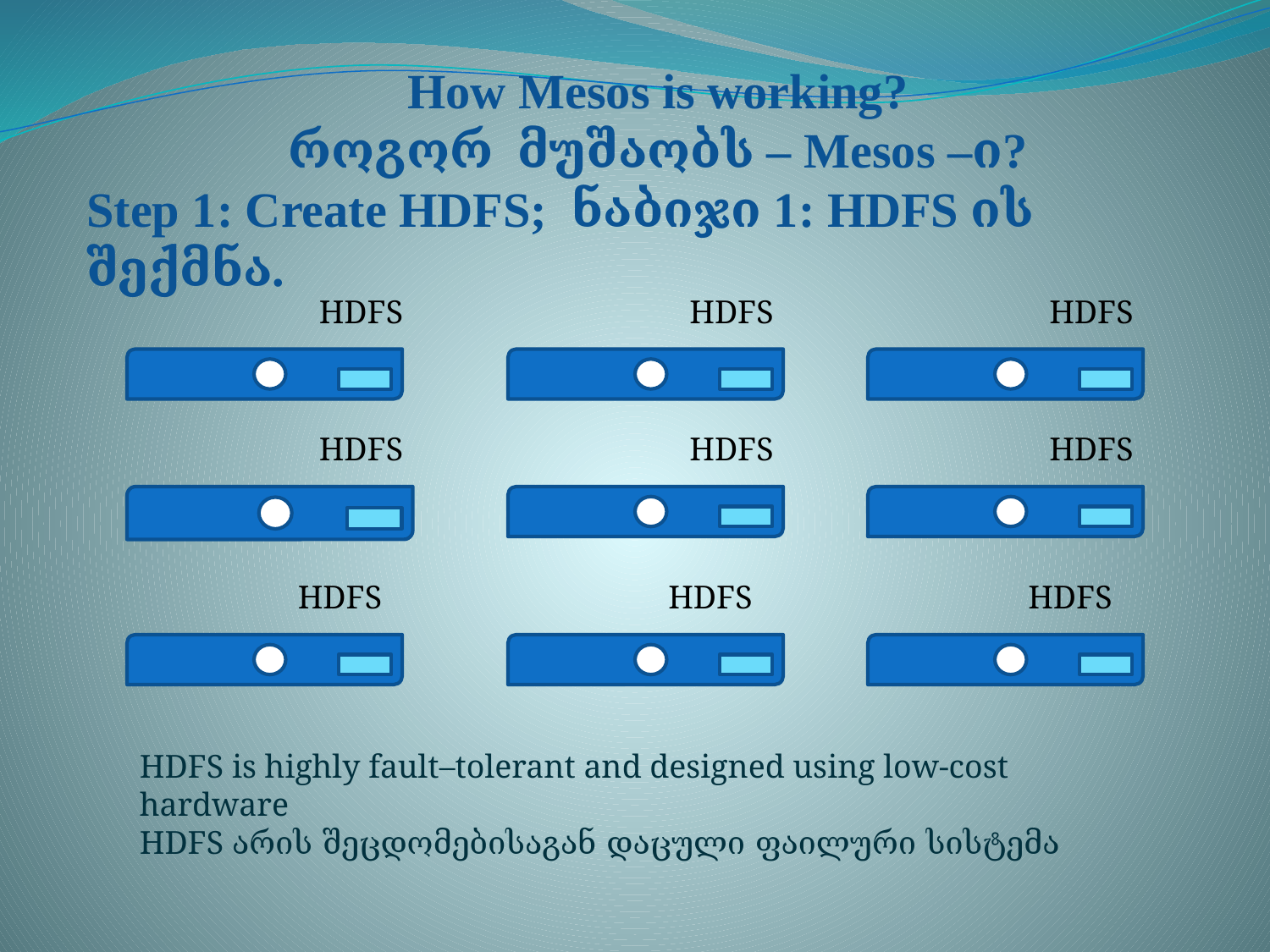

How Mesos is working?
როგორ  მუშაობს – Mesos –ი?
Step 1: Create HDFS;  ნაბიჯი 1: HDFS ის შექმნა.
HDFS
HDFS
HDFS

HDFS
HDFS
HDFS

HDFS
HDFS
HDFS

HDFS is highly fault–tolerant and designed using low-cost hardware
HDFS არის შეცდომებისაგან დაცული ფაილური სისტემა